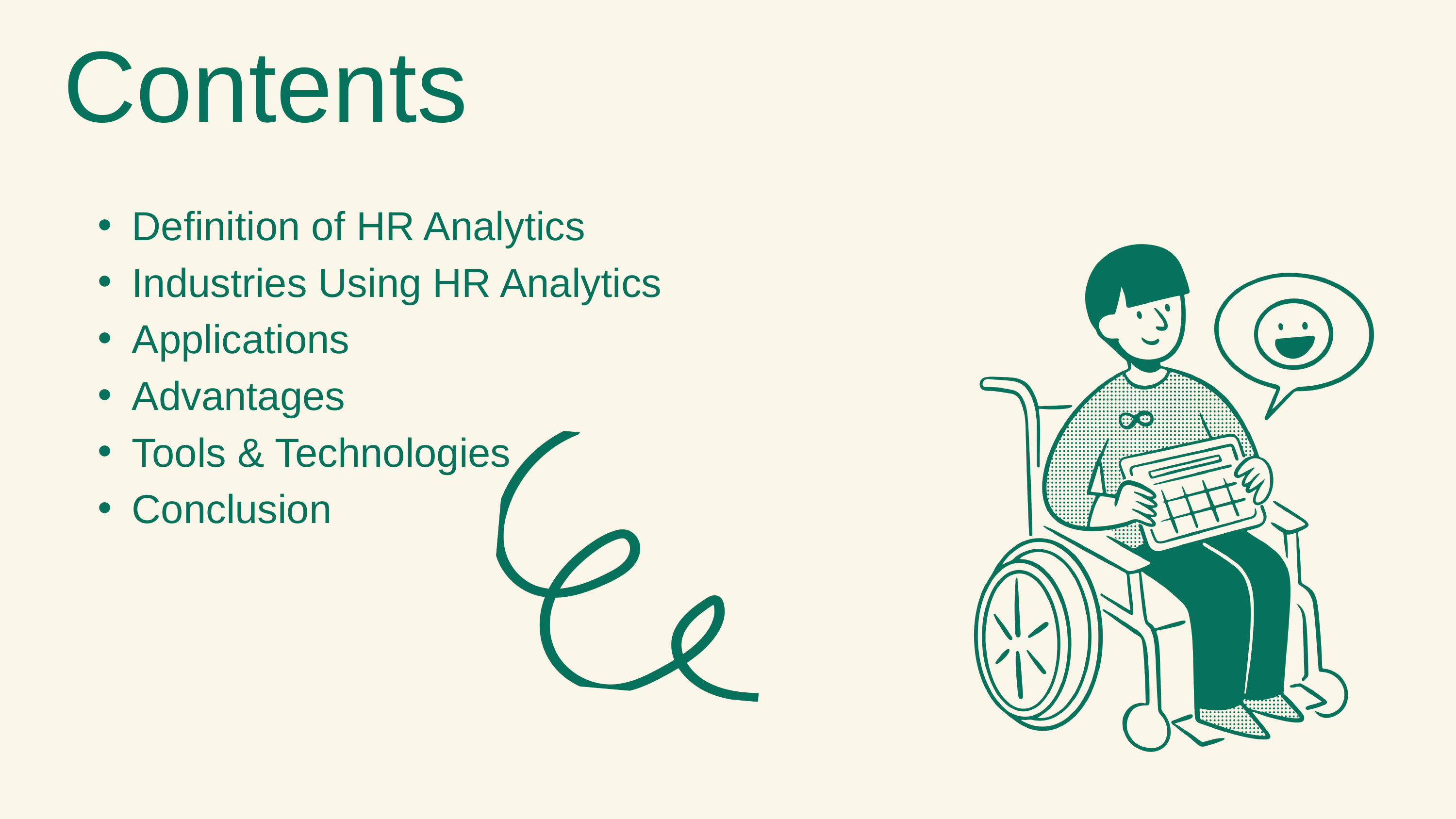

Contents
Definition of HR Analytics
Industries Using HR Analytics
Applications
Advantages
Tools & Technologies
Conclusion